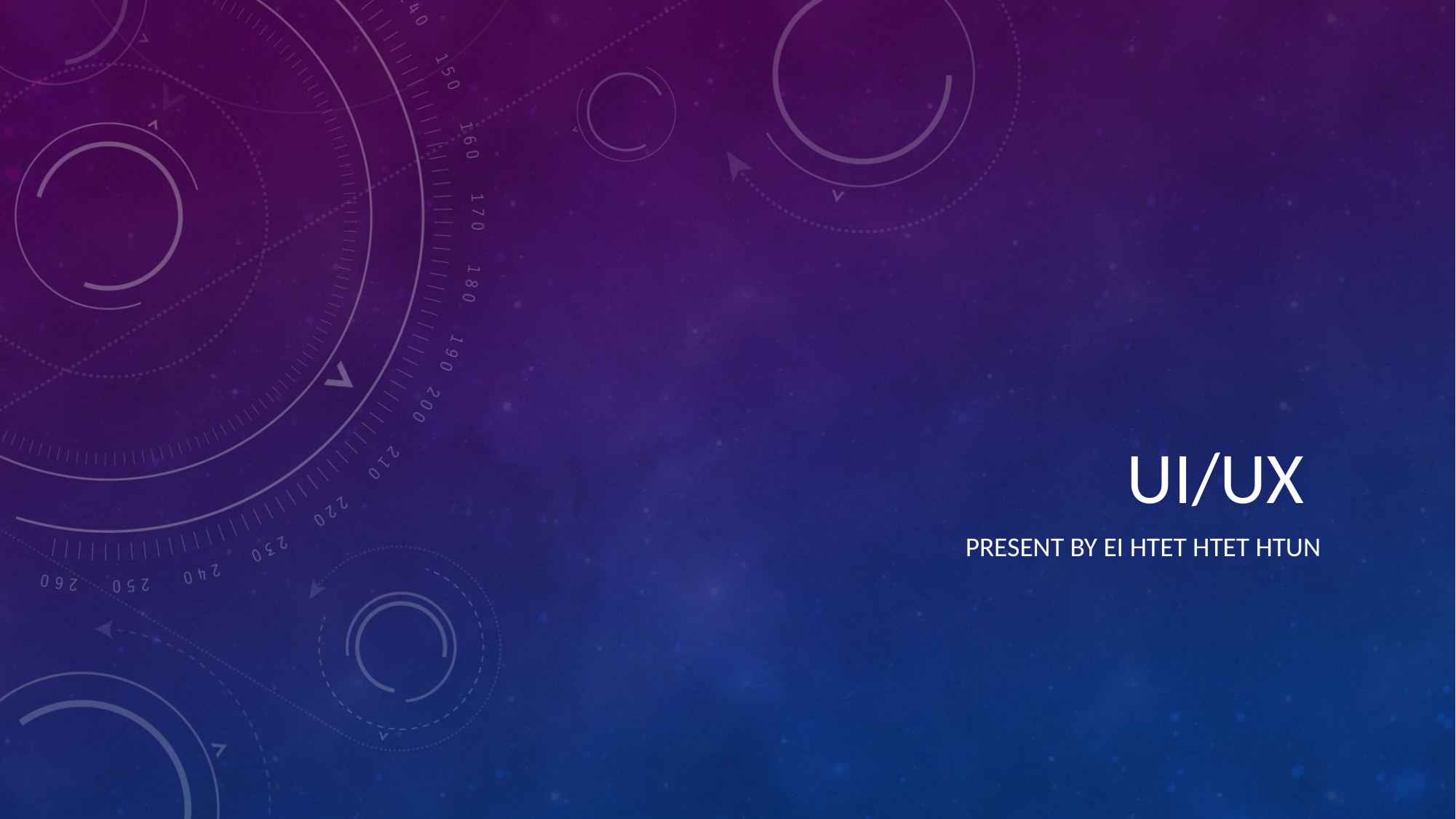

# UI/UX
Present by ei htet htet htun